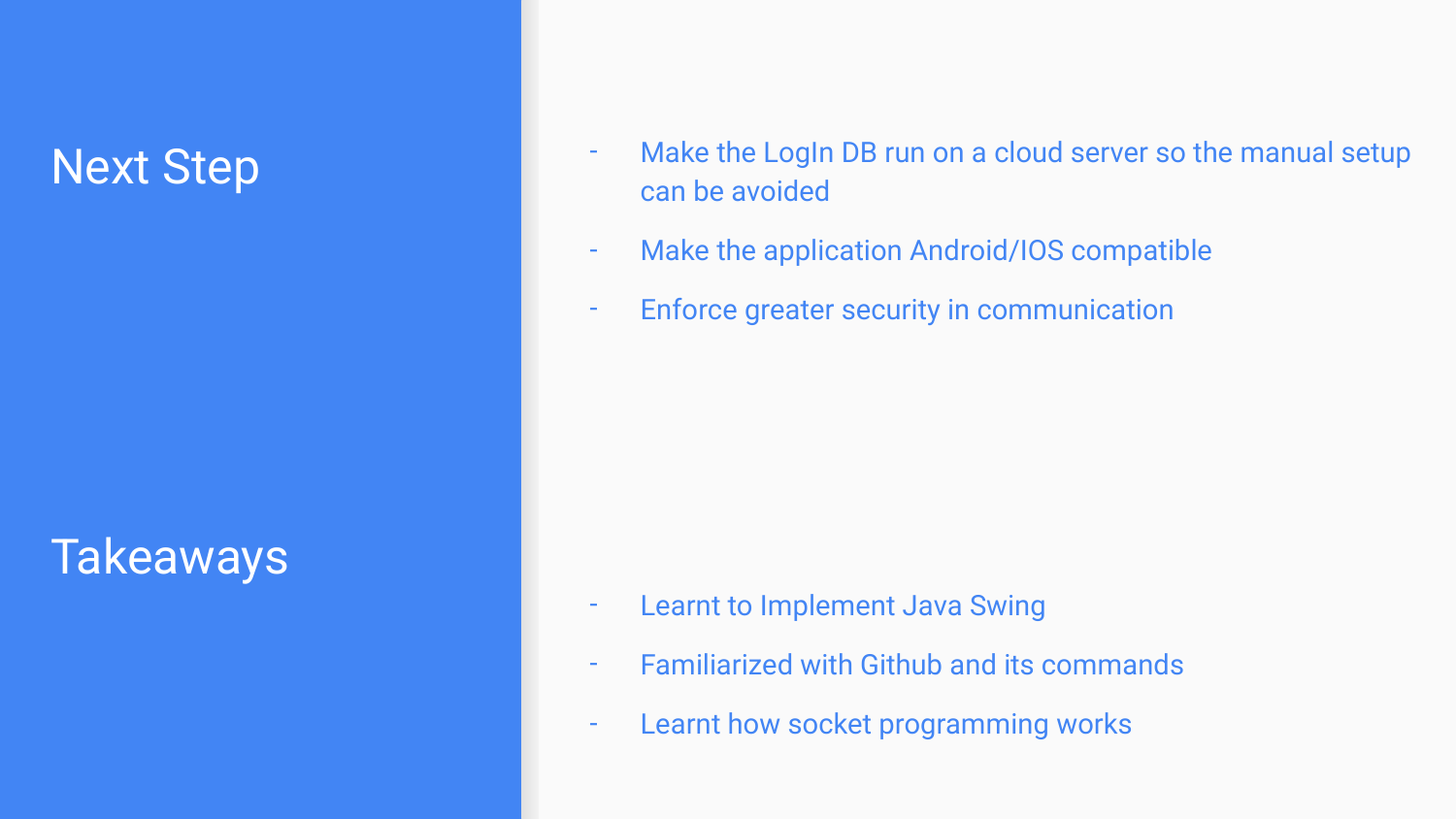

# Next Step
Make the LogIn DB run on a cloud server so the manual setup can be avoided
Make the application Android/IOS compatible
Enforce greater security in communication

Learnt to Implement Java Swing
Familiarized with Github and its commands
Learnt how socket programming works

Takeaways